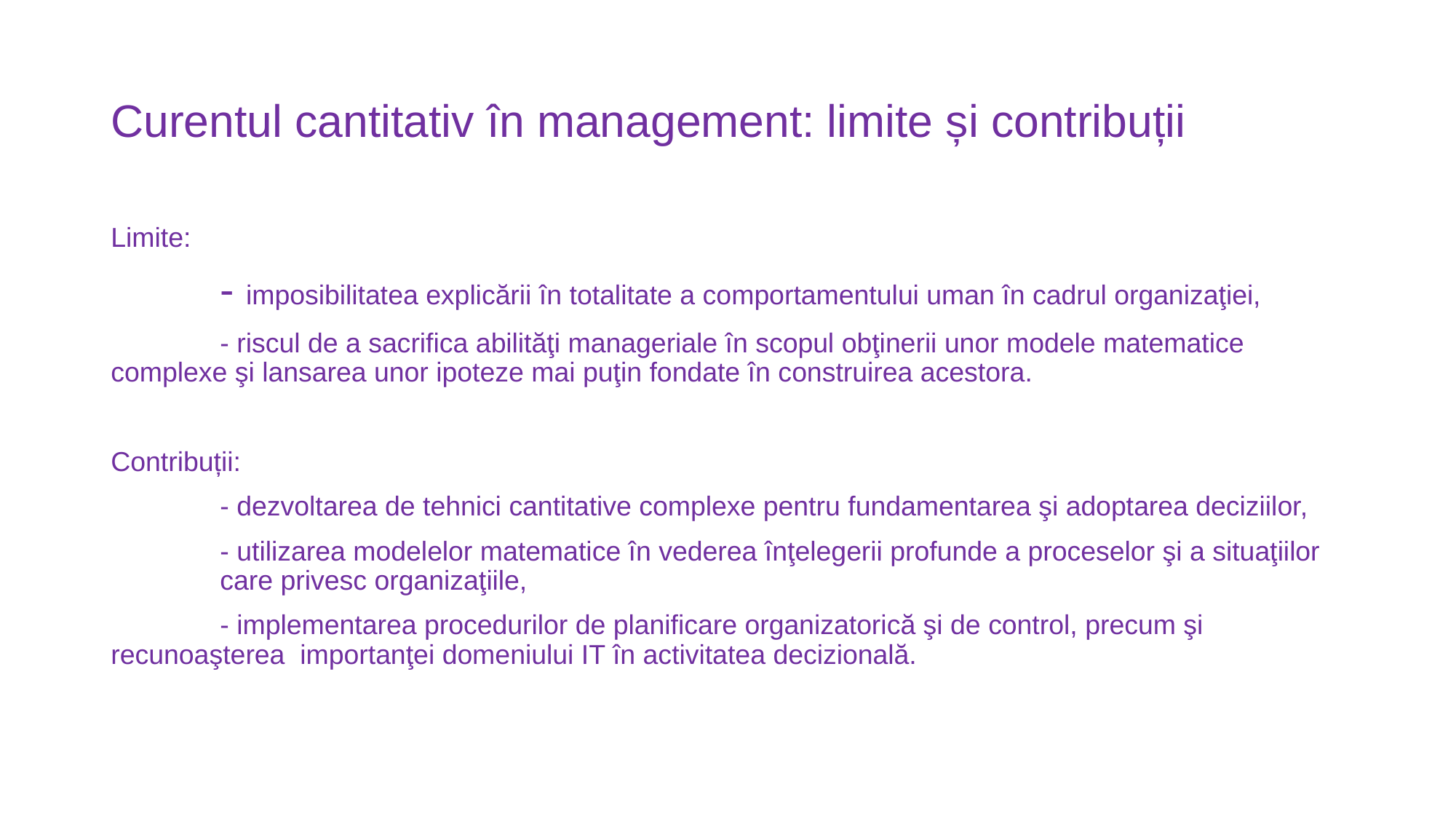

# Curentul cantitativ în management: limite și contribuții
Limite:
	- imposibilitatea explicării în totalitate a comportamentului uman în cadrul organizaţiei,
	- riscul de a sacrifica abilităţi manageriale în scopul obţinerii unor modele matematice 	complexe şi lansarea unor ipoteze mai puţin fondate în construirea acestora.

Contribuții:
	- dezvoltarea de tehnici cantitative complexe pentru fundamentarea şi adoptarea deciziilor,
 	- utilizarea modelelor matematice în vederea înţelegerii profunde a proceselor şi a situaţiilor 	care privesc organizaţiile,
	- implementarea procedurilor de planificare organizatorică şi de control, precum şi 	recunoaşterea  importanţei domeniului IT în activitatea decizională.